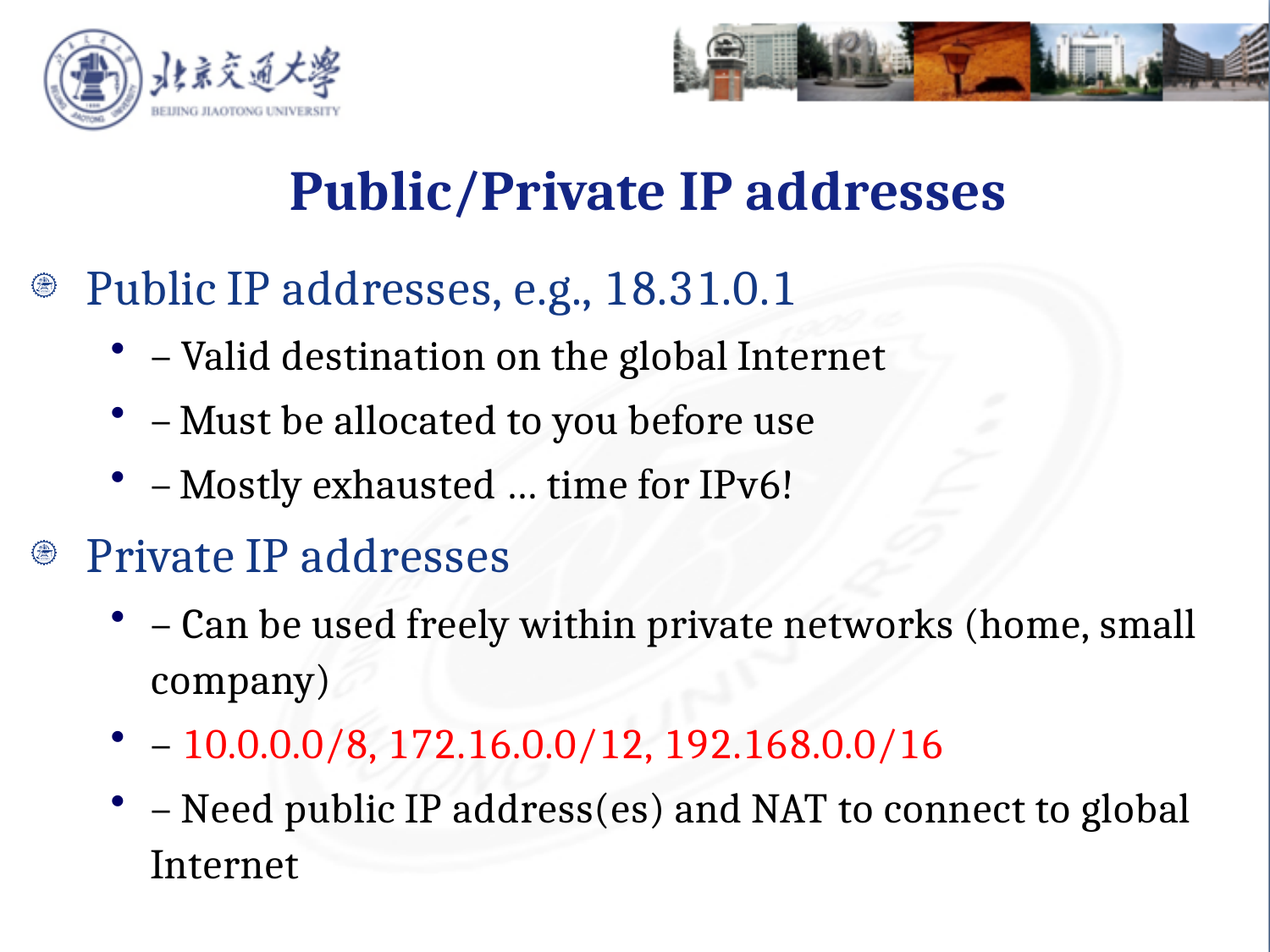

Public/Private IP addresses
Public IP addresses, e.g., 18.31.0.1
– Valid destination on the global Internet
– Must be allocated to you before use
– Mostly exhausted … time for IPv6!
Private IP addresses
– Can be used freely within private networks (home, small company)
– 10.0.0.0/8, 172.16.0.0/12, 192.168.0.0/16
– Need public IP address(es) and NAT to connect to global Internet